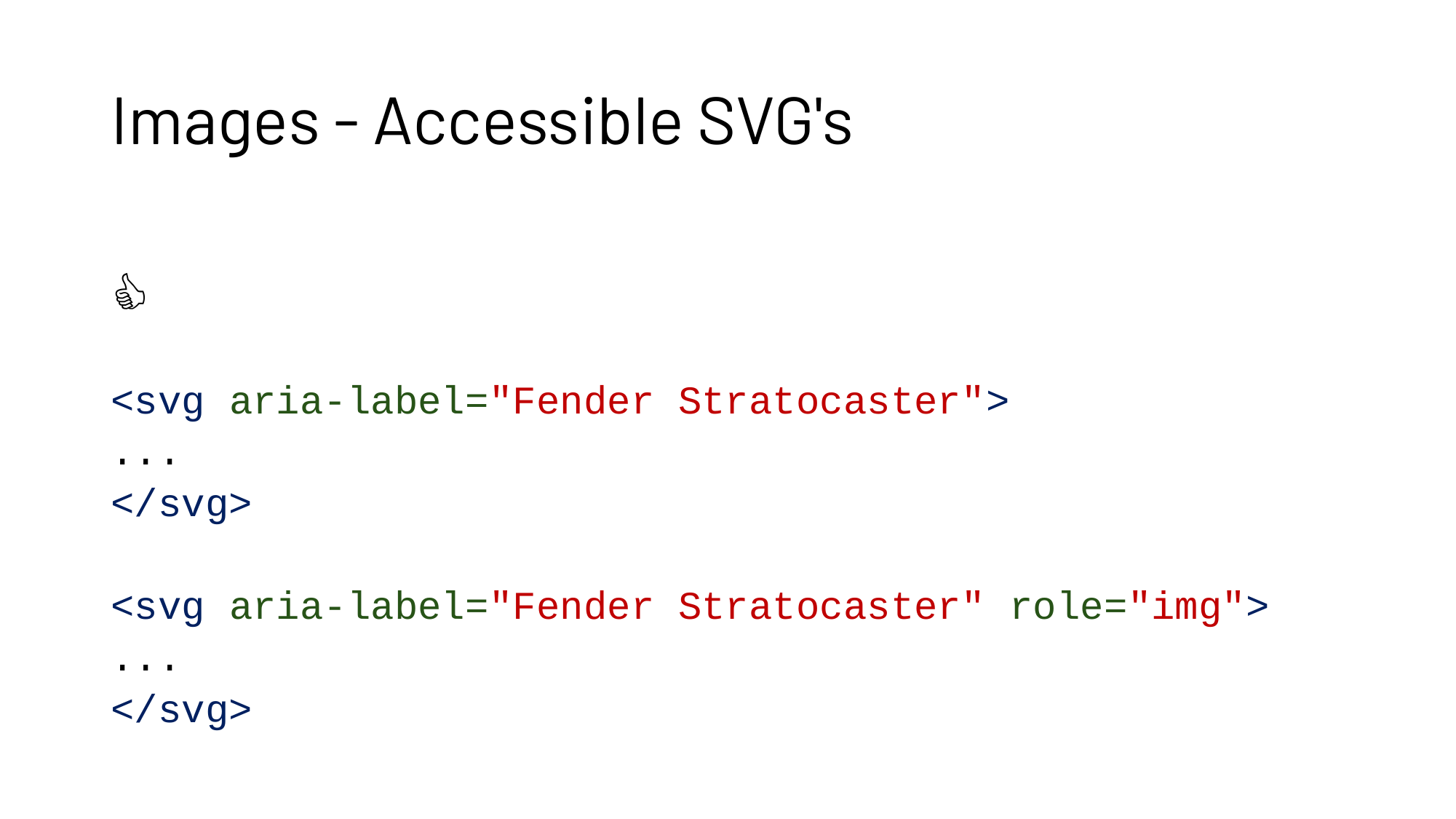

# Images - Accessible SVG's
👍
<svg aria-label="Fender Stratocaster">
...
</svg>

<svg aria-label="Fender Stratocaster" role="img">
...
</svg>